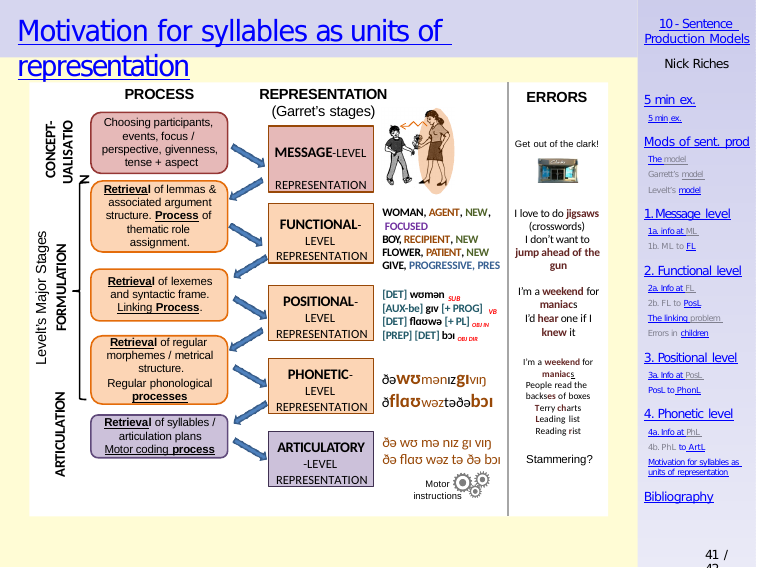

# Motivation for syllables as units of representation
10 - Sentence  Production Models
Nick Riches
5 min ex.
5 min ex.

PROCESS
Choosing participants,  events, focus /  perspective, givenness,  tense + aspect
REPRESENTATION
(Garret’s stages)
ERRORS

CONCEPT-  UALISATION

Mods of sent. prod
The model  Garrett’s model  Levelt’s model

MESSAGE-LEVEL  REPRESENTATION
Get out of the clark!

Retrieval of lemmas &  associated argument  structure. Process of  thematic role  assignment.

1. Message level
1a. info at ML  1b. ML to FL
FUNCTIONAL-  LEVEL  REPRESENTATION
WOMAN, AGENT, NEW,  FOCUSED
BOY, RECIPIENT, NEW  FLOWER, PATIENT, NEW  GIVE, PROGRESSIVE, PRES
I love to do jigsaws
(crosswords)
I don’t want to  jump ahead of the  gun

I’m a weekend for
maniacs
I’d hear one if I
knew it

Levelt’s Major Stages
FORMULATION
2. Functional level
2a. Info at FL  2b. FL to PosL
The linking problem  Errors in children

Retrieval of lexemes  and syntactic frame.  Linking Process.
[DET] wʊmən
POSITIONAL-  LEVEL  REPRESENTATION
SUB

[AUX-be] gɪv [+ PROG]
VB
[DET] flɑʊwə [+ PL] OBJ IN
[PREP] [DET] bɔɪ OBJ DIR

Retrieval of regular  morphemes / metrical  structure.
Regular phonological
processes

3. Positional level
3a. Info at PosL  PosL to PhonL
I’m a weekend for
maniacs  People read the  backses of boxes
Terry charts  Leading list  Reading rist
PHONETIC-  LEVEL  REPRESENTATION
ðəwʊmənɪzgɪvɪŋ  ðflɑʊwəztəðəbɔɪ

ðə wʊ mə nɪz gɪ vɪŋ  ðə flɑʊ wəz tə ðə bɔɪ
Motor  instructions

ARTICULATION
4. Phonetic level
4a. Info at PhL  4b. PhL to ArtL
Motivation for syllables as  units of representation

Retrieval of syllables /  articulation plans  Motor coding process

ARTICULATORY
-LEVEL  REPRESENTATION

Stammering?

Bibliography
41 / 42